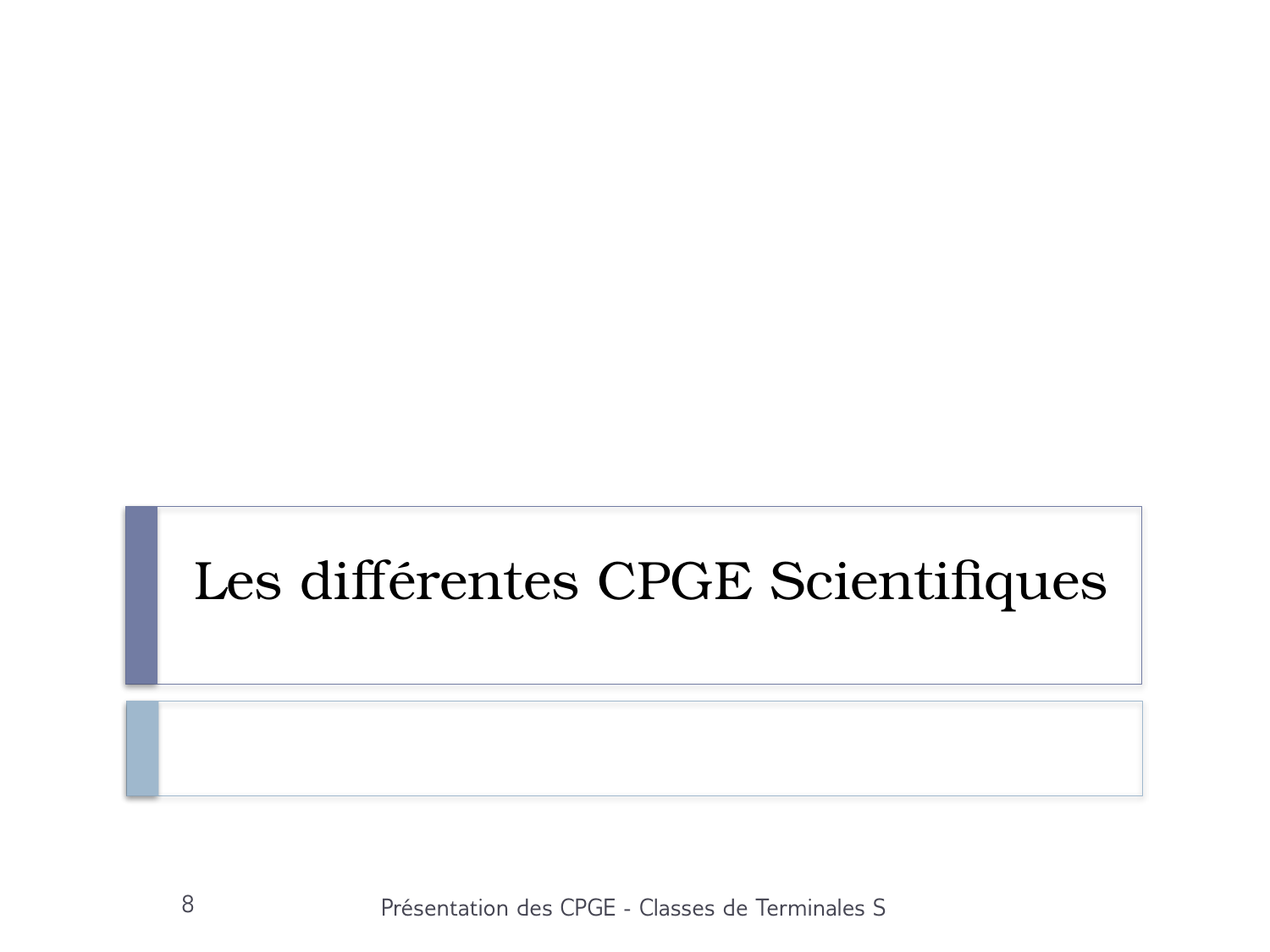

# Les différentes CPGE Scientifiques

8
Présentation des CPGE - Classes de Terminales S